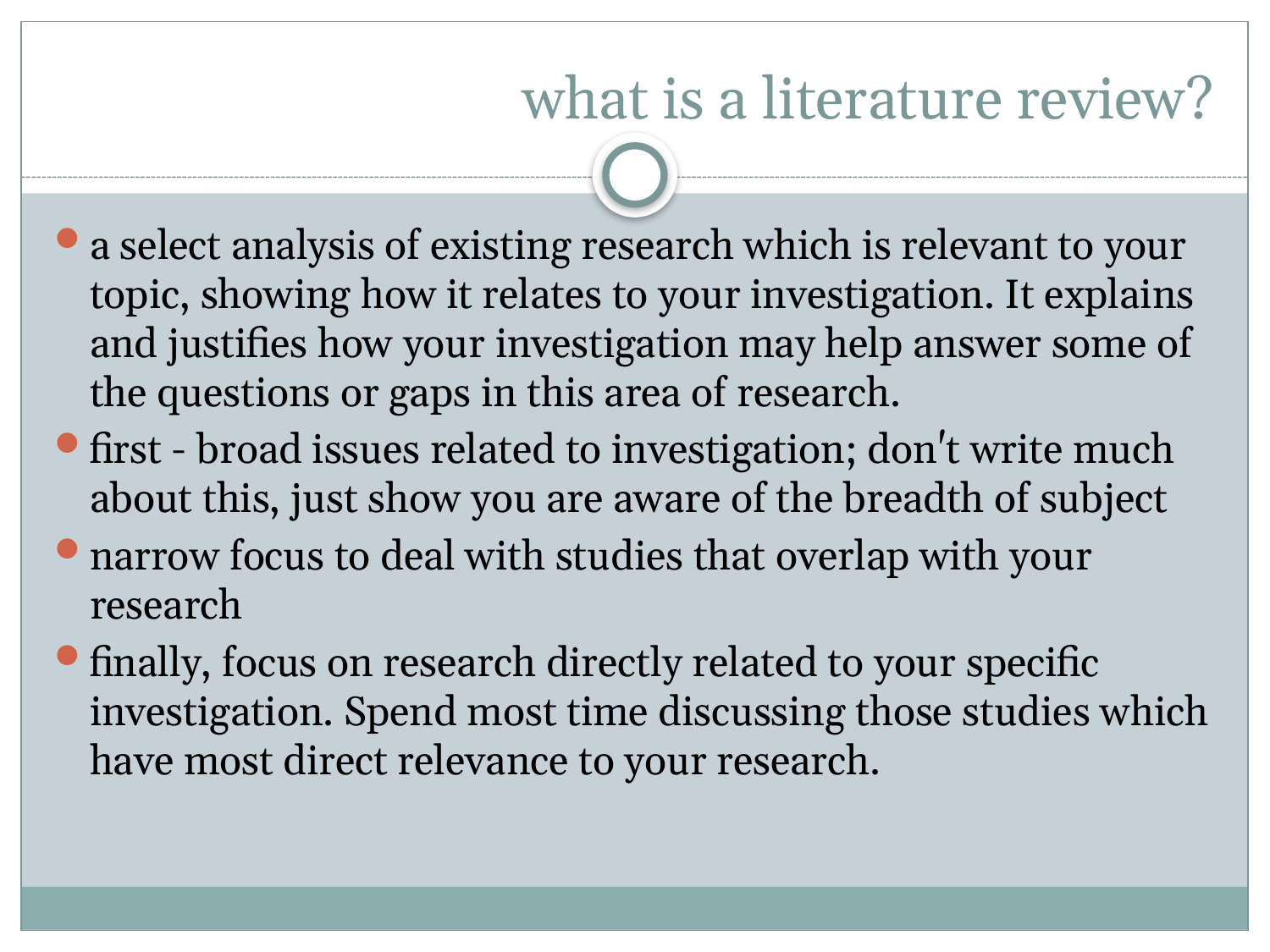

# what is a literature review?
a select analysis of existing research which is relevant to your topic, showing how it relates to your investigation. It explains and justifies how your investigation may help answer some of the questions or gaps in this area of research.
first - broad issues related to investigation; don't write much about this, just show you are aware of the breadth of subject
narrow focus to deal with studies that overlap with your research
finally, focus on research directly related to your specific investigation. Spend most time discussing those studies which have most direct relevance to your research.